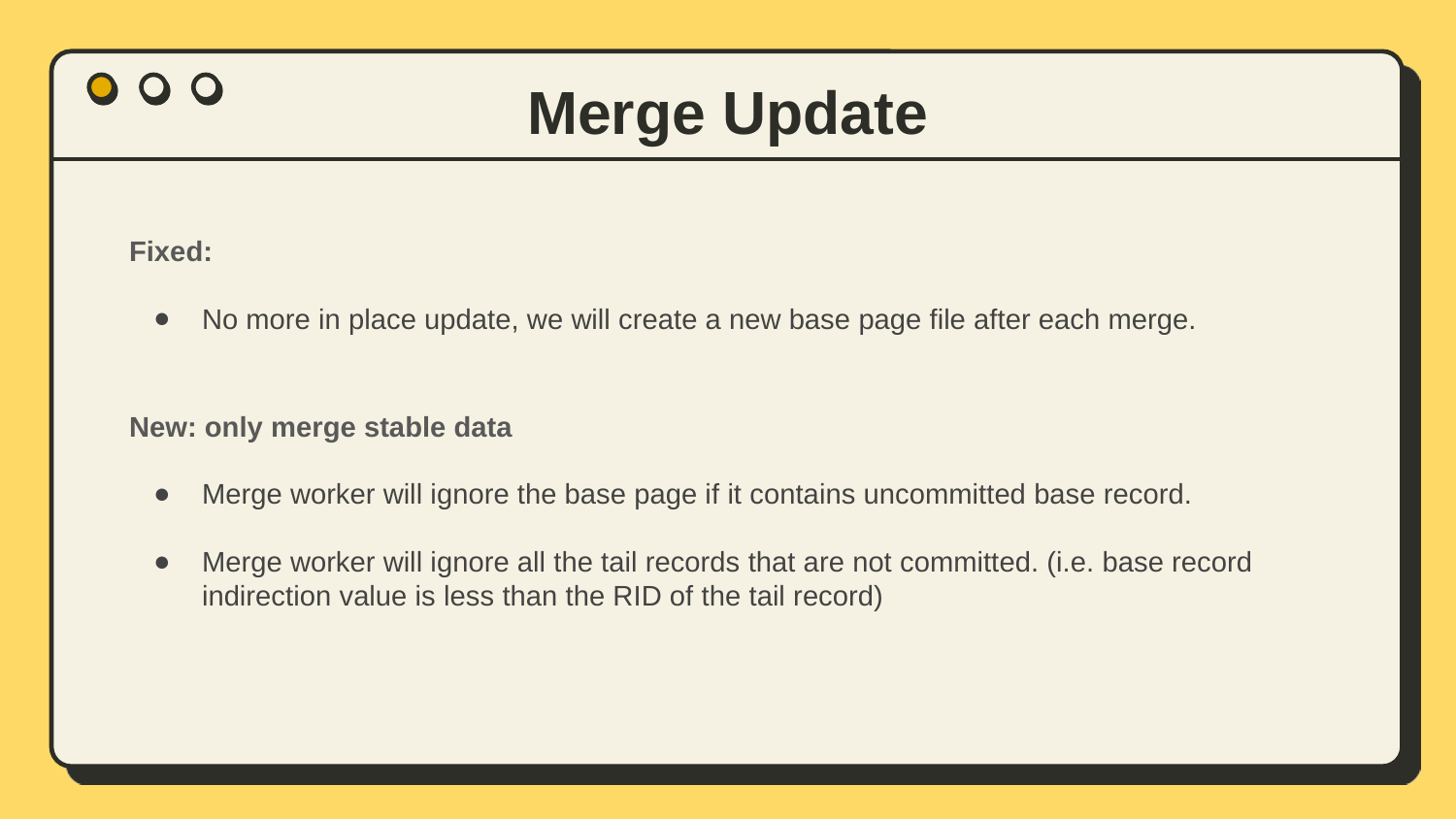

# Merge Update
Fixed:
No more in place update, we will create a new base page file after each merge.
New: only merge stable data

Merge worker will ignore the base page if it contains uncommitted base record.
Merge worker will ignore all the tail records that are not committed. (i.e. base record indirection value is less than the RID of the tail record)